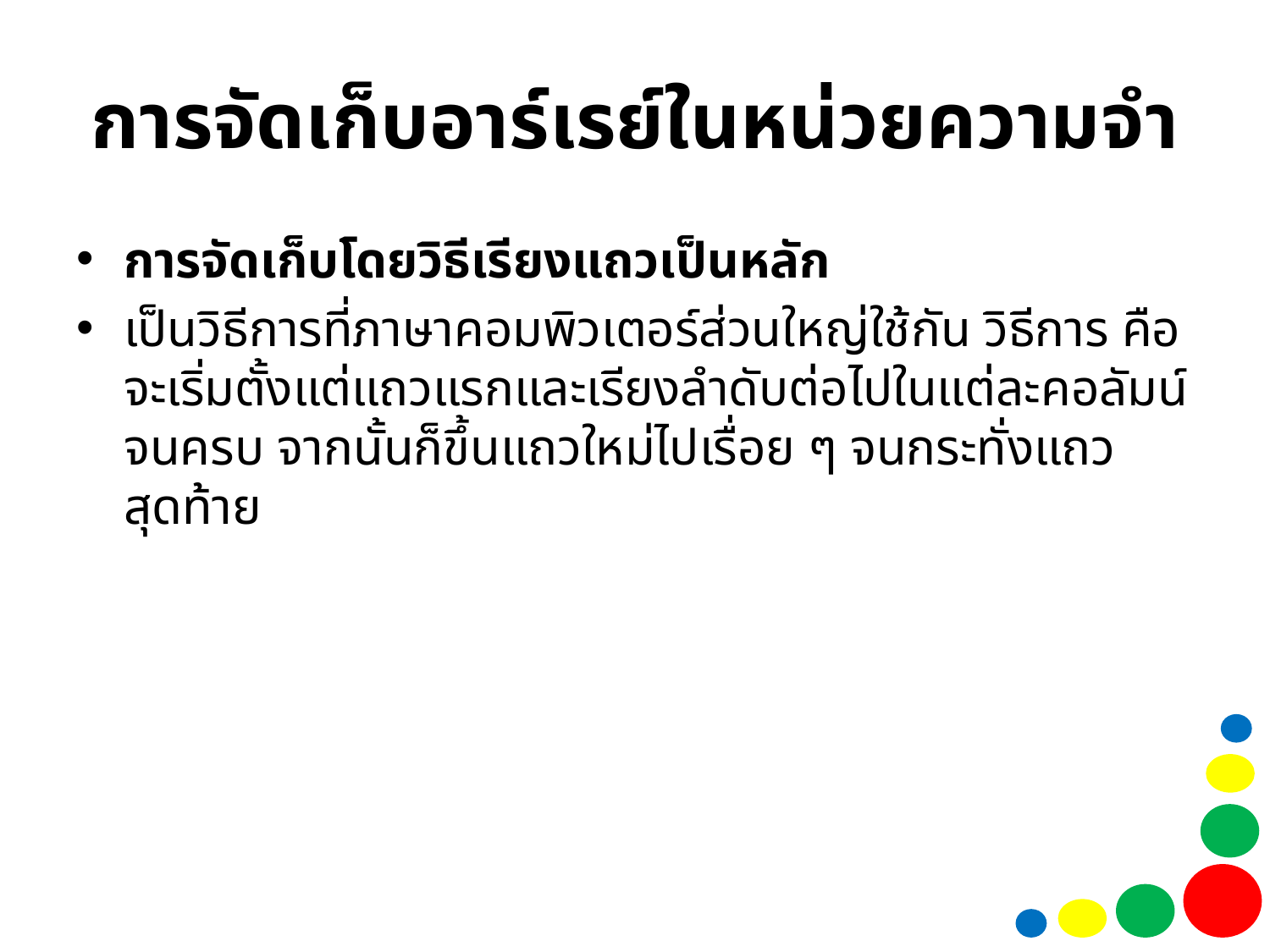

# การจัดเก็บอาร์เรย์ในหน่วยความจำ
การจัดเก็บโดยวิธีเรียงแถวเป็นหลัก
เป็นวิธีการที่ภาษาคอมพิวเตอร์ส่วนใหญ่ใช้กัน วิธีการ คือ จะเริ่มตั้งแต่แถวแรกและเรียงลำดับต่อไปในแต่ละคอลัมน์จนครบ จากนั้นก็ขึ้นแถวใหม่ไปเรื่อย ๆ จนกระทั่งแถวสุดท้าย